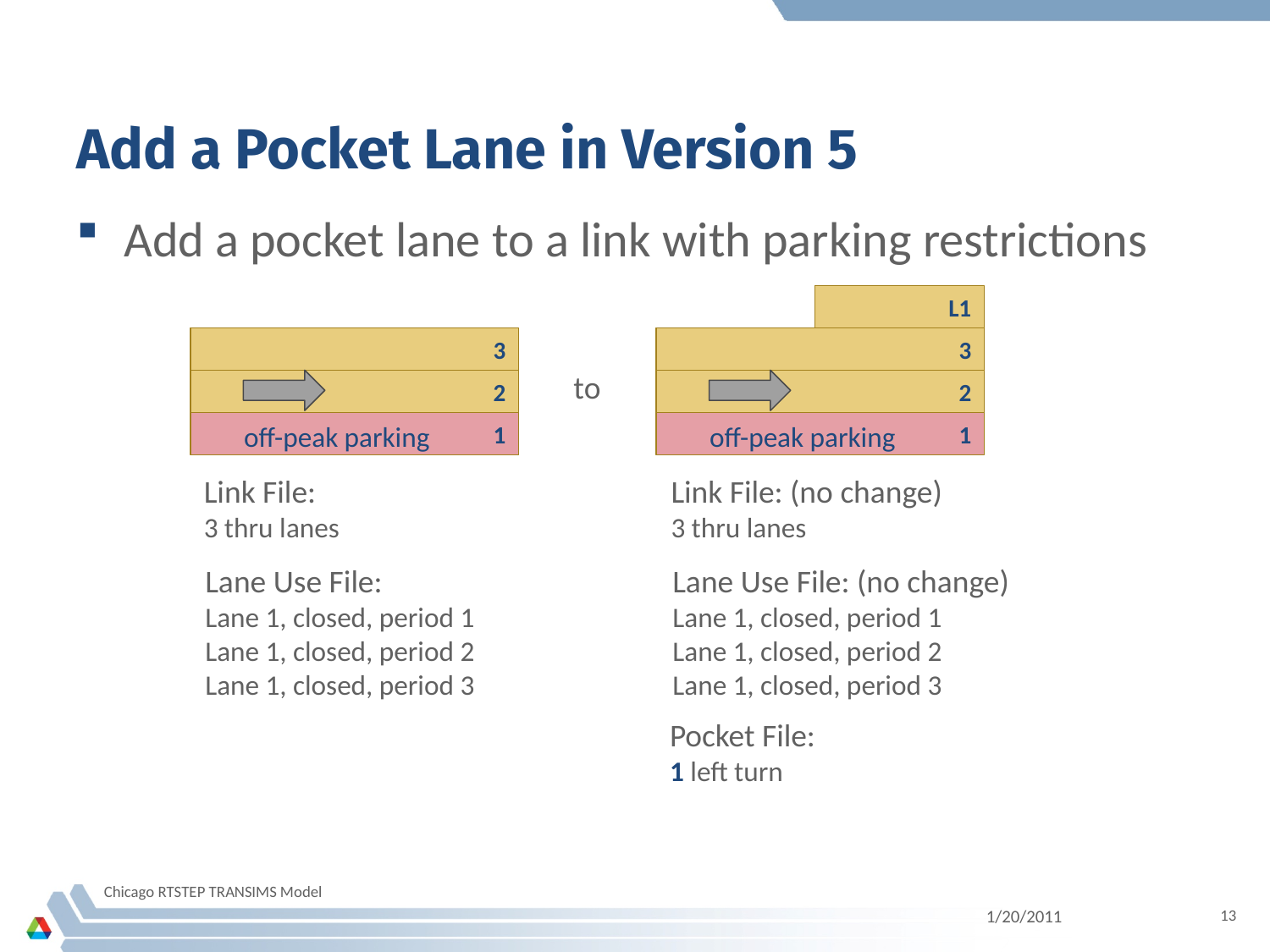

# Add a Pocket Lane in Version 5
Add a pocket lane to a link with parking restrictions

L1
3
2
 1

off-peak parking
Link File: (no change)
3 thru lanes
Lane Use File: (no change)
Lane 1, closed, period 1
Lane 1, closed, period 2
Lane 1, closed, period 3
Pocket File:
1 left turn
3
2
1

off-peak parking
Link File:
3 thru lanes
Lane Use File:
Lane 1, closed, period 1
Lane 1, closed, period 2
Lane 1, closed, period 3
to
Chicago RTSTEP TRANSIMS Model
1/20/2011
13